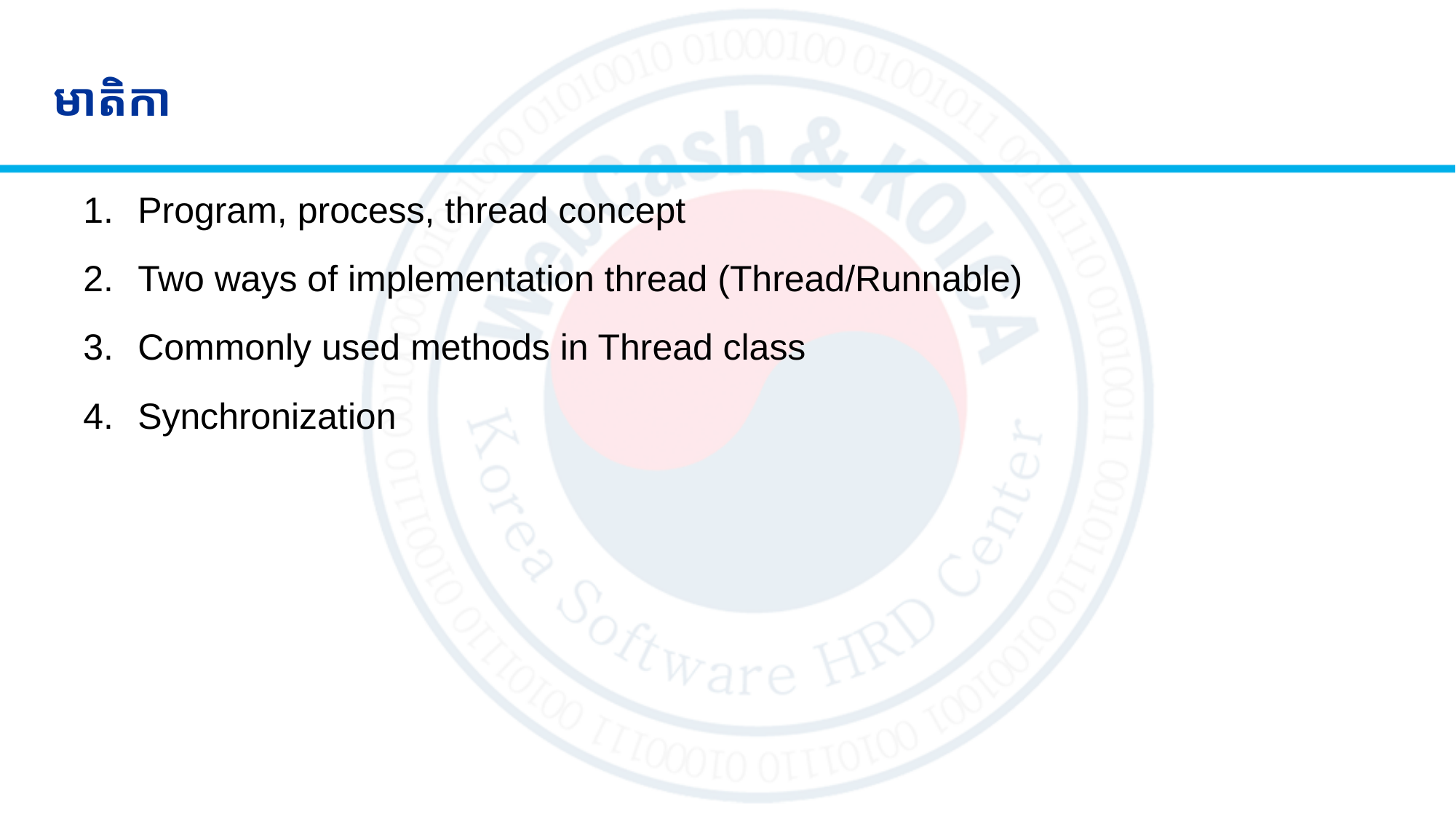

# មាតិកា
Program, process, thread concept
Two ways of implementation thread (Thread/Runnable)
Commonly used methods in Thread class
Synchronization